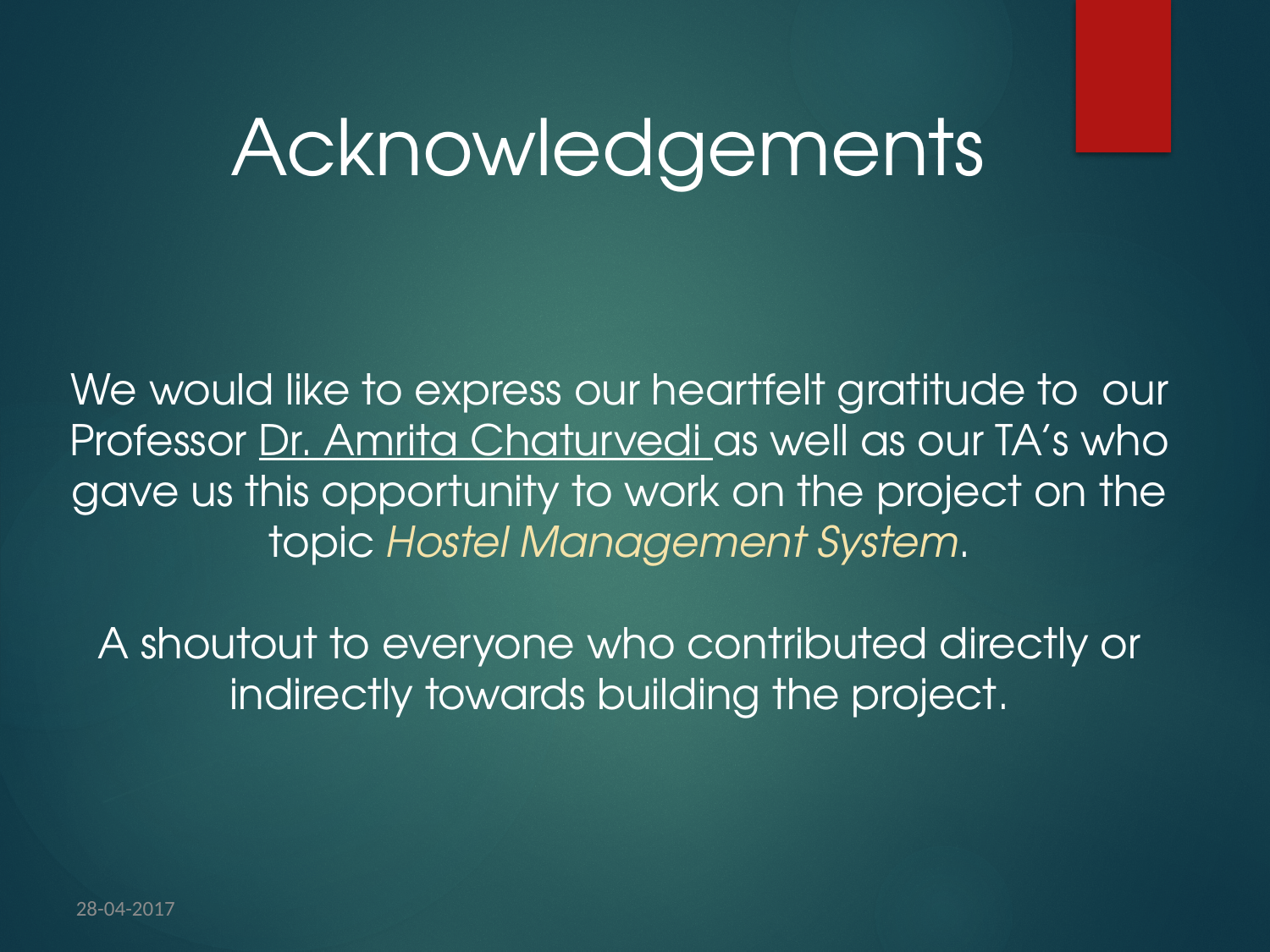

Acknowledgements
We would like to express our heartfelt gratitude to  our Professor Dr. Amrita Chaturvedi as well as our TA’s who gave us this opportunity to work on the project on the topic Hostel Management System.

A shoutout to everyone who contributed directly or indirectly towards building the project.

28-04-2017